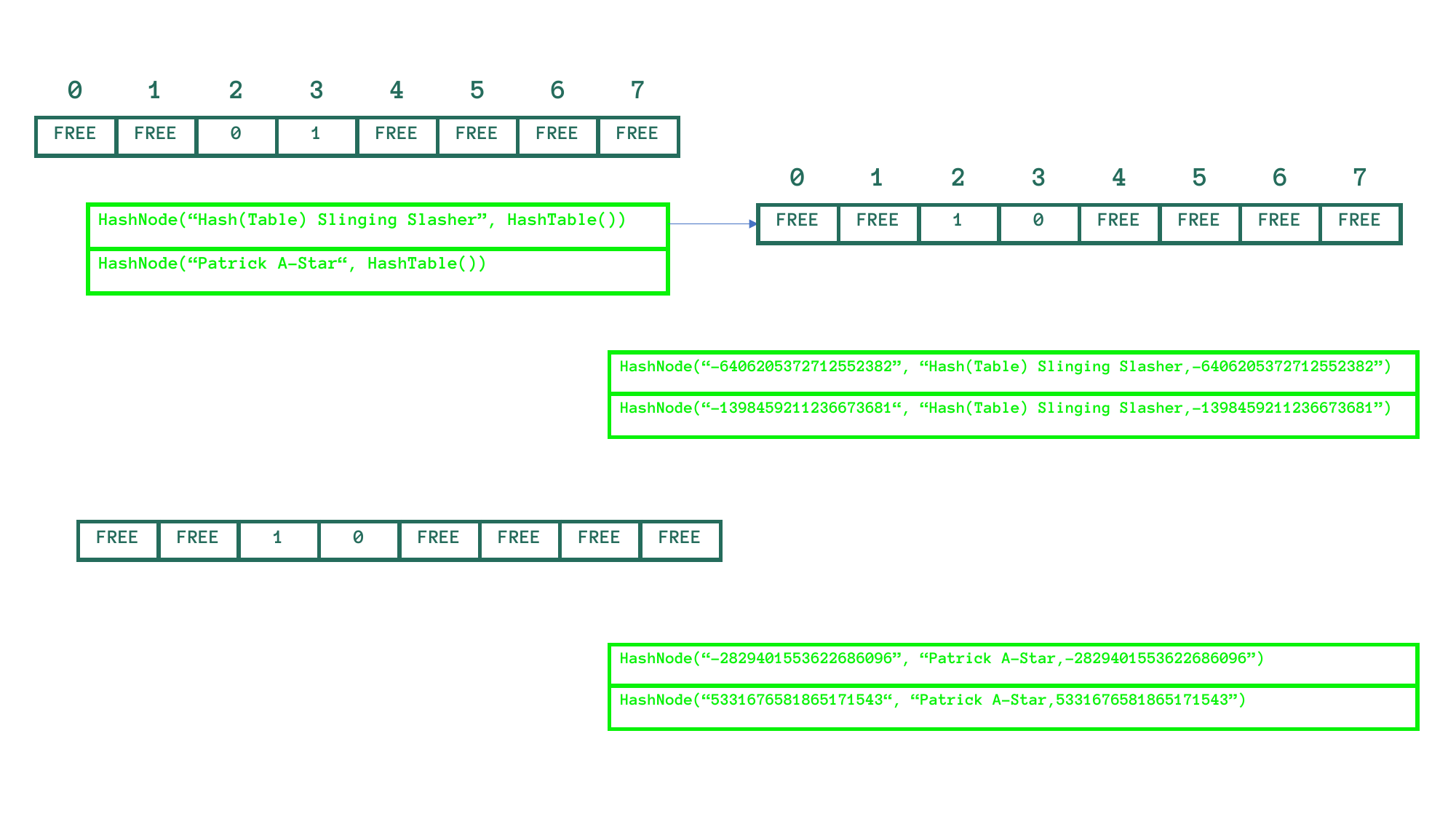

| 0 | 1 | 2 | 3 | 4 | 5 | 6 | 7 |
| --- | --- | --- | --- | --- | --- | --- | --- |
| FREE | FREE | 0 | 1 | FREE | FREE | FREE | FREE |
| --- | --- | --- | --- | --- | --- | --- | --- |
| 0 | 1 | 2 | 3 | 4 | 5 | 6 | 7 |
| --- | --- | --- | --- | --- | --- | --- | --- |
| HashNode(“Hash(Table) Slinging Slasher”, HashTable()) |
| --- |
| HashNode(“Patrick A-Star“, HashTable()) |
| FREE | FREE | 1 | 0 | FREE | FREE | FREE | FREE |
| --- | --- | --- | --- | --- | --- | --- | --- |
|  |
| --- |
|  |
|  |
| HashNode(“-6406205372712552382”, “Hash(Table) Slinging Slasher,-6406205372712552382”) |
| --- |
| HashNode(“-1398459211236673681“, “Hash(Table) Slinging Slasher,-1398459211236673681”) |
| FREE | FREE | 1 | 0 | FREE | FREE | FREE | FREE |
| --- | --- | --- | --- | --- | --- | --- | --- |
| HashNode(“-2829401553622686096”, “Patrick A-Star,-2829401553622686096”) |
| --- |
| HashNode(“5331676581865171543“, “Patrick A-Star,5331676581865171543”) |